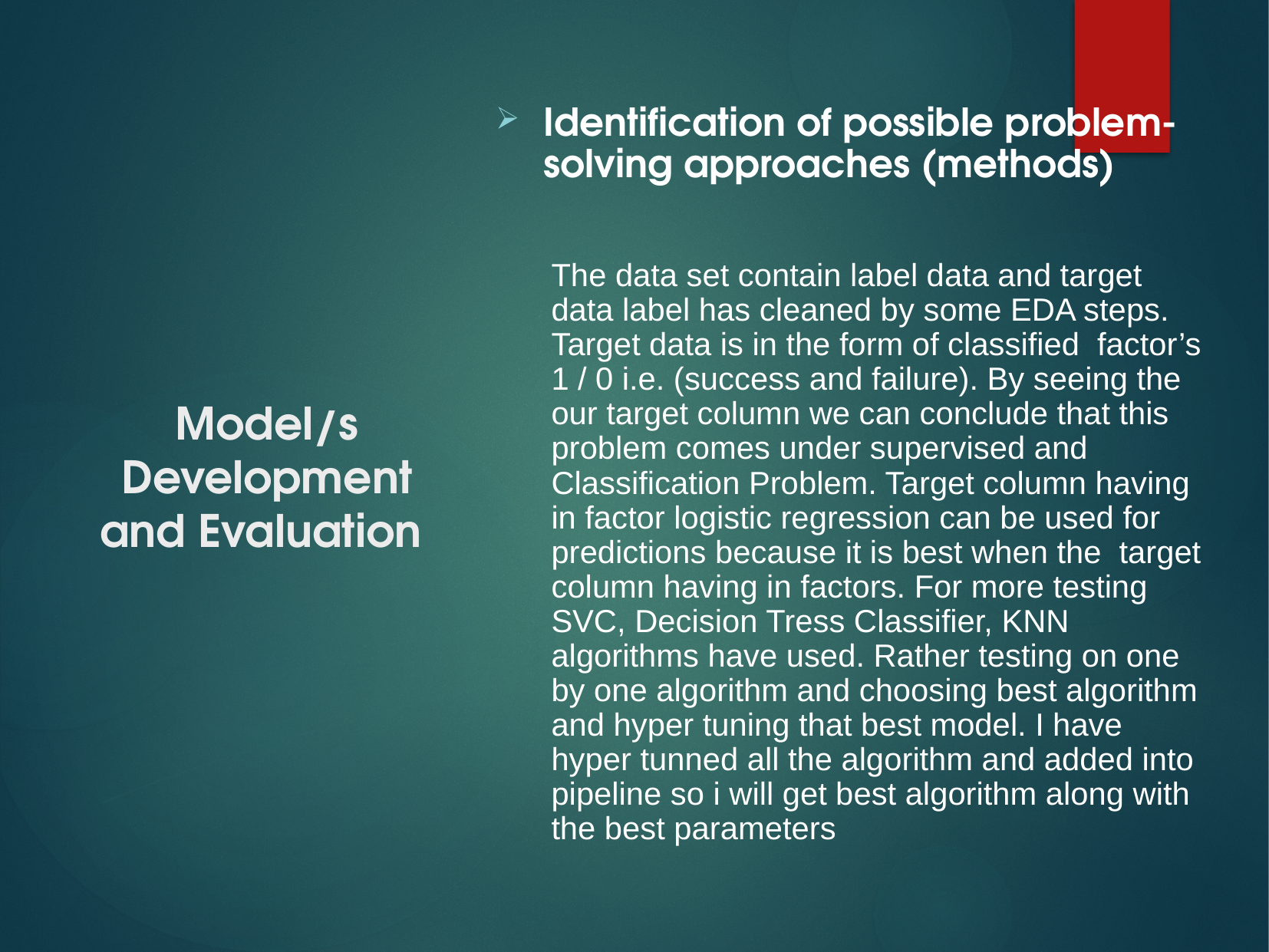

Identification of possible problem-solving approaches (methods)

The data set contain label data and target data label has cleaned by some EDA steps. Target data is in the form of classified  factor’s 1 / 0 i.e. (success and failure). By seeing the our target column we can conclude that this problem comes under supervised and Classification Problem. Target column having in factor logistic regression can be used for predictions because it is best when the  target column having in factors. For more testing SVC, Decision Tress Classifier, KNN algorithms have used. Rather testing on one by one algorithm and choosing best algorithm and hyper tuning that best model. I have hyper tunned all the algorithm and added into pipeline so i will get best algorithm along with the best parameters
# Model/s Development and Evaluation